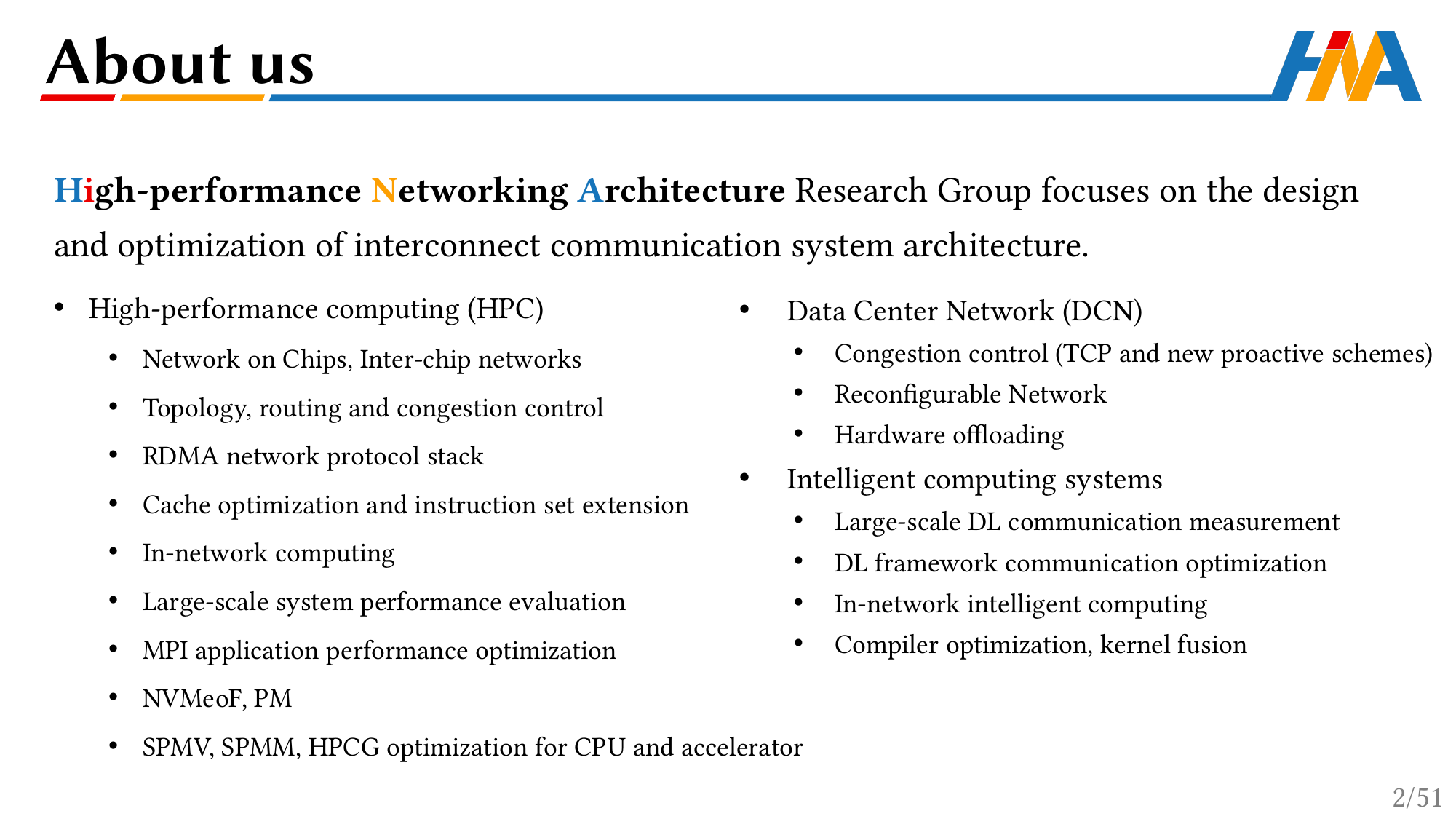

About us
High-performance Networking Architecture Research Group focuses on the design and optimization of interconnect communication system architecture.
 High-performance computing (HPC)
 Network on Chips, Inter-chip networks
 Topology, routing and congestion control
 RDMA network protocol stack
 Cache optimization and instruction set extension
 In-network computing
 Large-scale system performance evaluation
 MPI application performance optimization
 NVMeoF, PM
 SPMV, SPMM, HPCG optimization for CPU and accelerator

 Data Center Network (DCN)
Congestion control (TCP and new proactive schemes)
Reconfigurable Network
Hardware offloading
 Intelligent computing systems
Large-scale DL communication measurement
DL framework communication optimization
In-network intelligent computing
Compiler optimization, kernel fusion